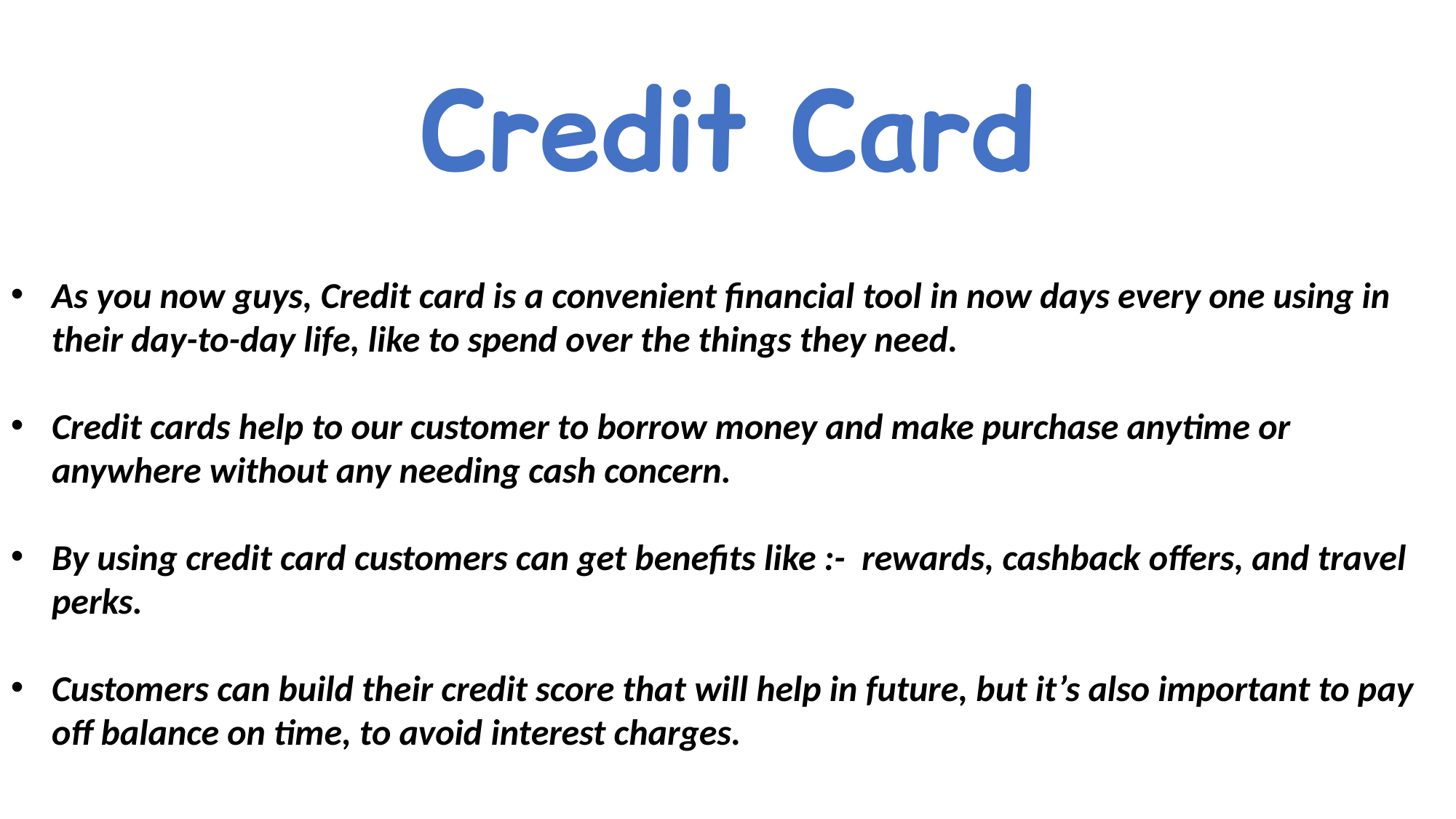

# Credit Card
As you now guys, Credit card is a convenient financial tool in now days every one using in their day-to-day life, like to spend over the things they need.

Credit cards help to our customer to borrow money and make purchase anytime or anywhere without any needing cash concern.

By using credit card customers can get benefits like :-  rewards, cashback offers, and travel perks.

Customers can build their credit score that will help in future, but it’s also important to pay off balance on time, to avoid interest charges.